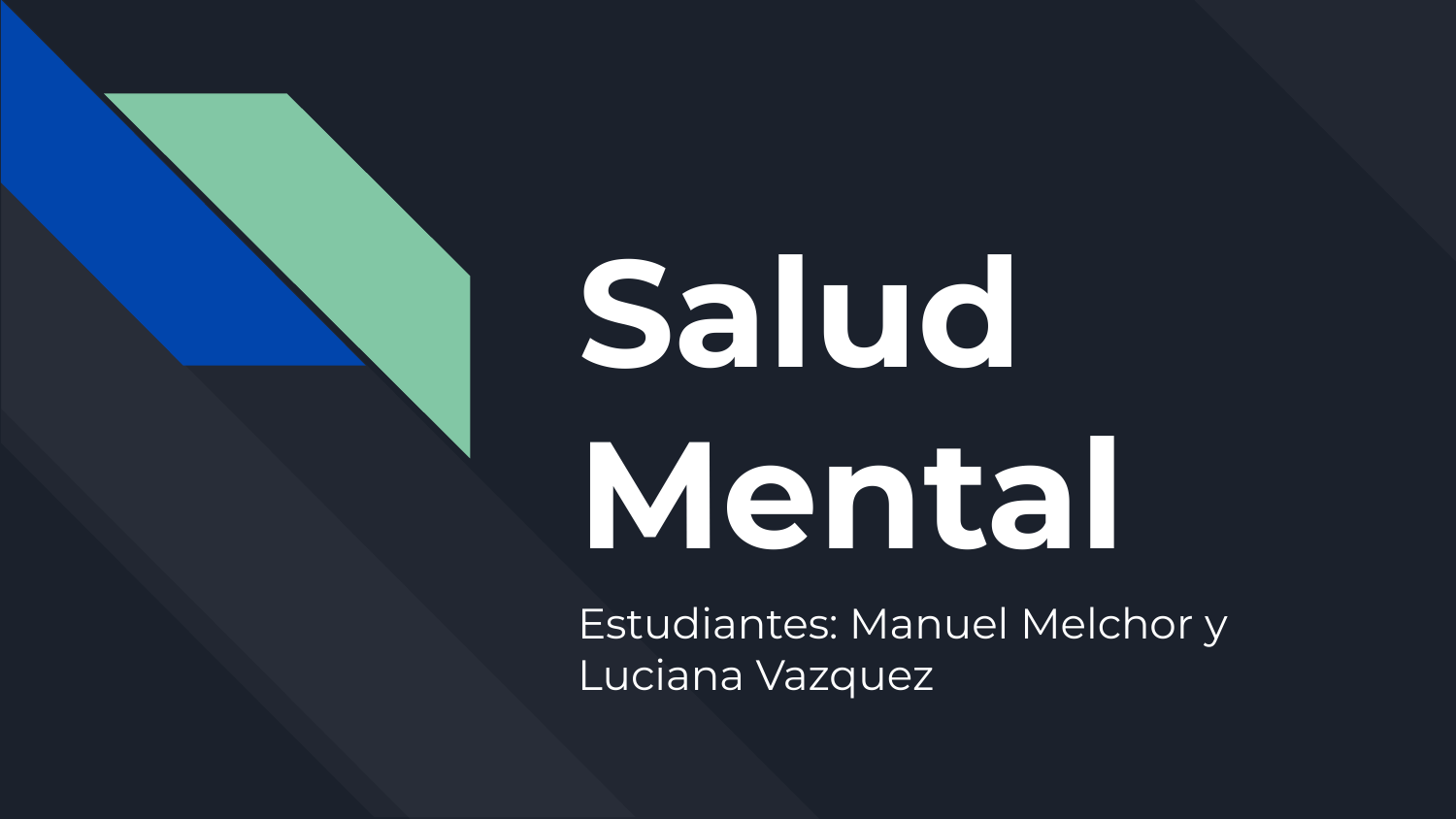

# Salud
Mental
Estudiantes: Manuel Melchor y Luciana Vazquez